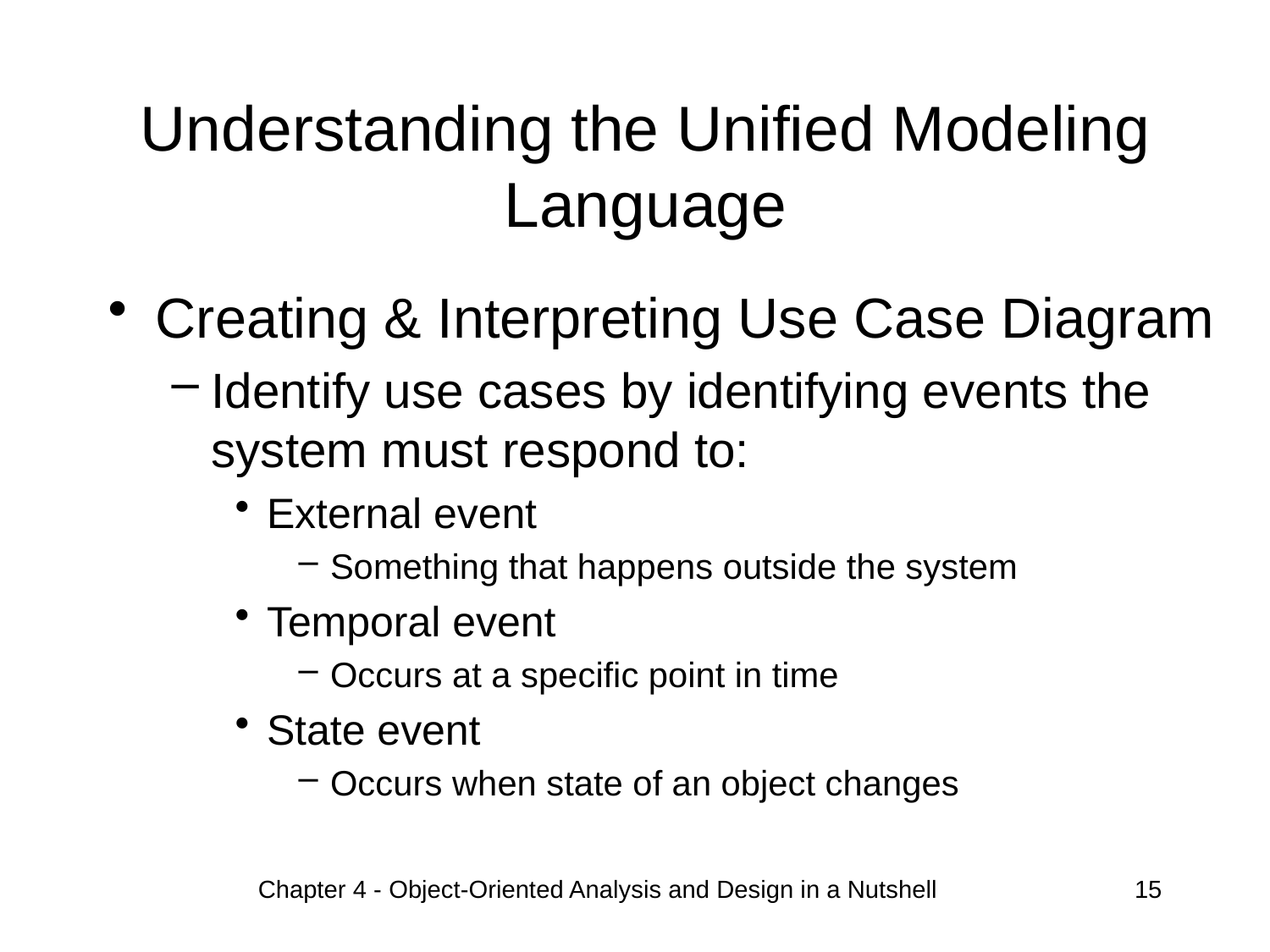

# Understanding the Unified Modeling Language
Creating & Interpreting Use Case Diagram
Identify use cases by identifying events the system must respond to:
External event
Something that happens outside the system
Temporal event
Occurs at a specific point in time
State event
Occurs when state of an object changes
Chapter 4 - Object-Oriented Analysis and Design in a Nutshell
15